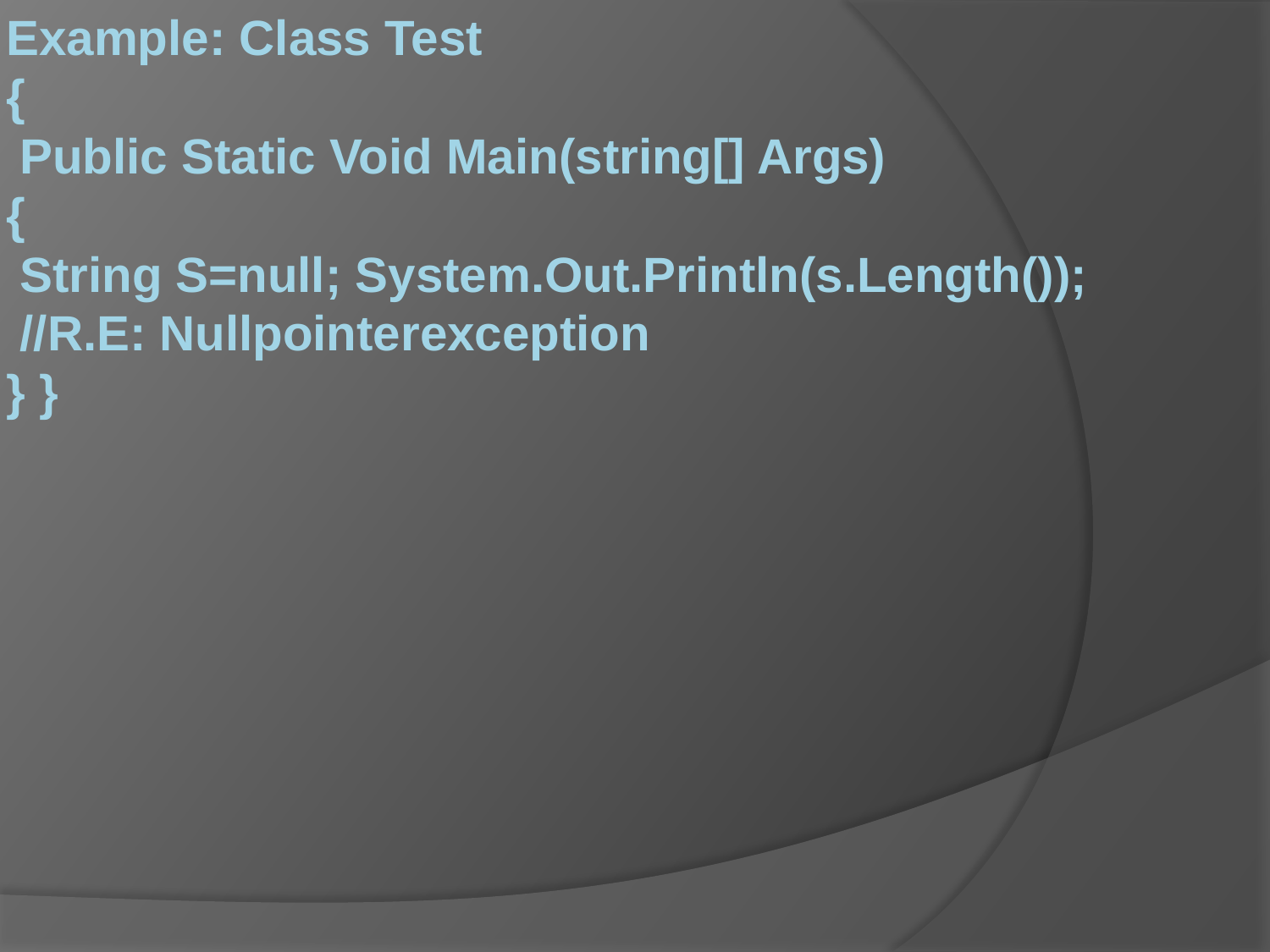

# Example: Class Test { Public Static Void Main(string[] Args) { String S=null; System.Out.Println(s.Length()); //R.E: Nullpointerexception } }